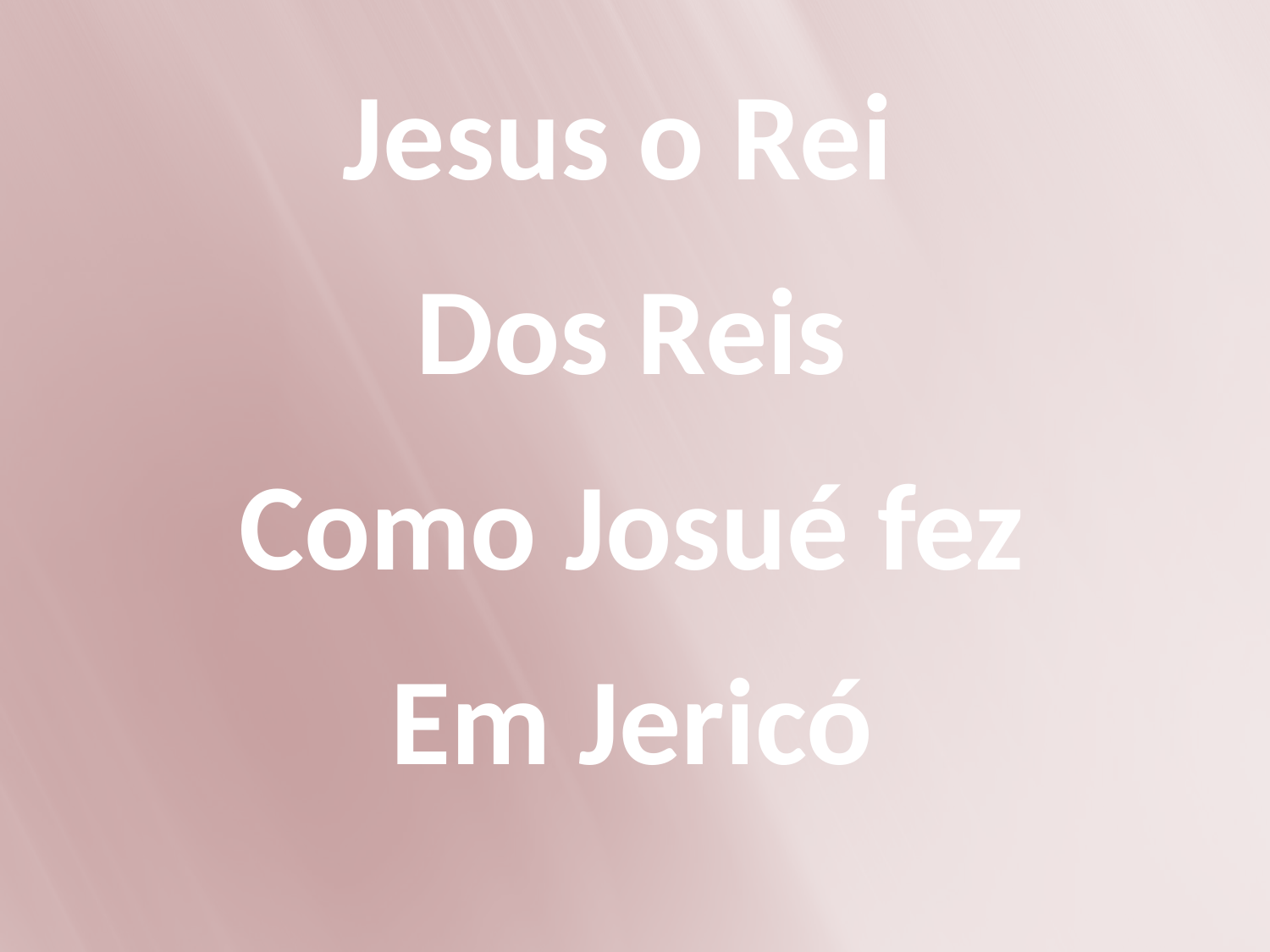

Jesus o Rei
Dos Reis
Como Josué fez
Em Jericó